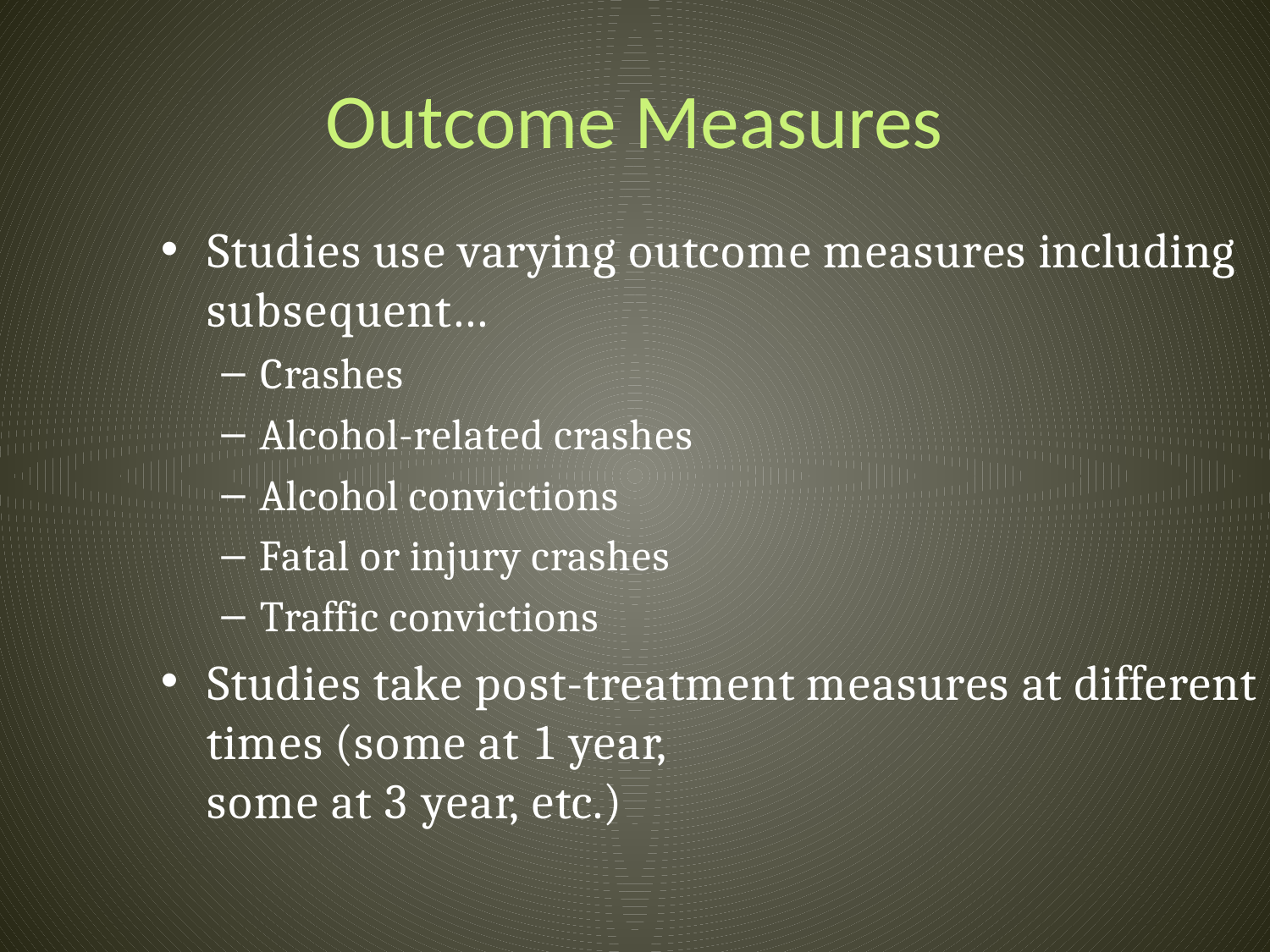

# Outcome Measures
Studies use varying outcome measures including subsequent…
Crashes
Alcohol-related crashes
Alcohol convictions
Fatal or injury crashes
Traffic convictions
Studies take post-treatment measures at different times (some at 1 year,
some at 3 year, etc.)